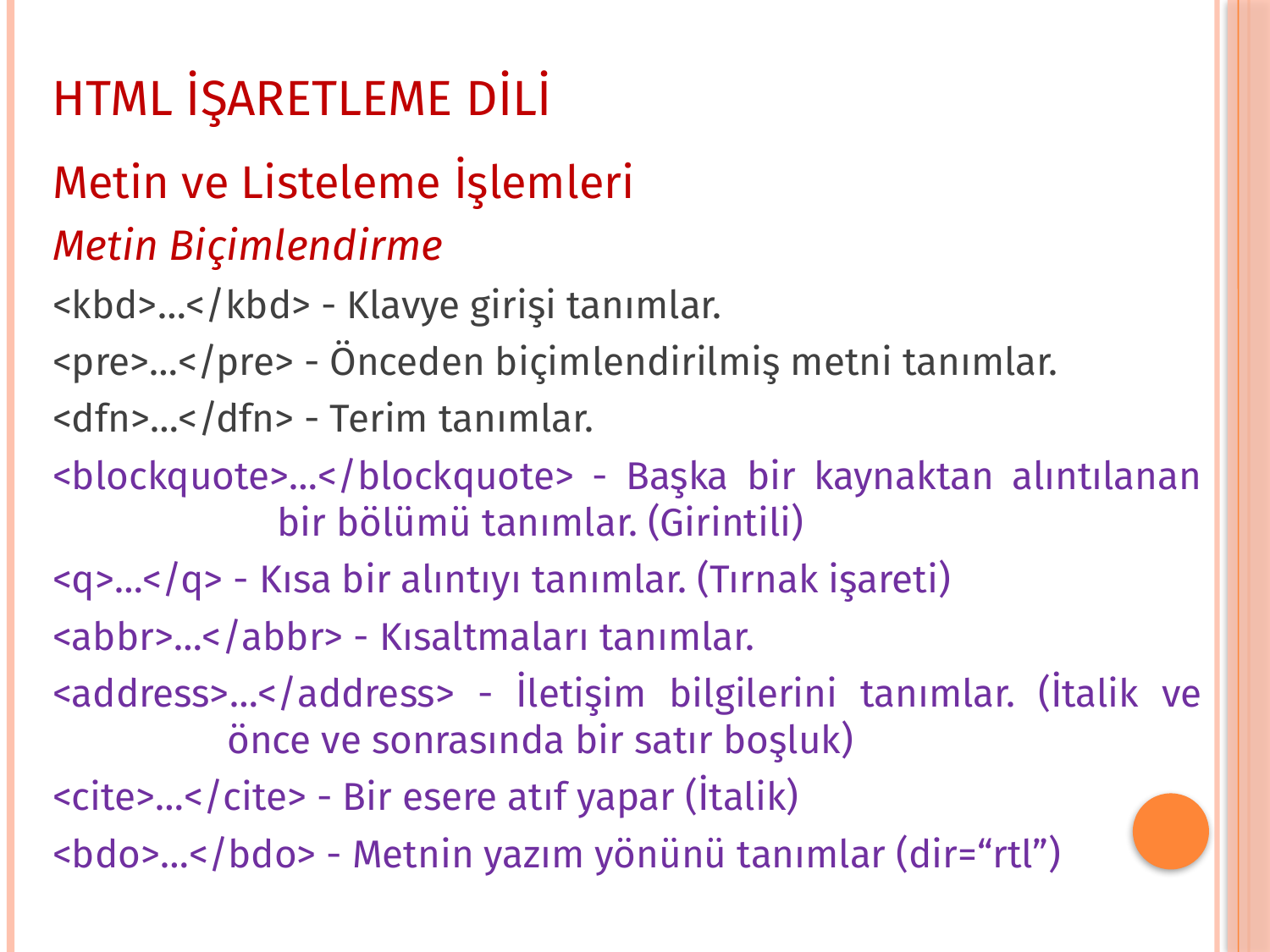

HTML İŞARETLEME DİLİ
Metin ve Listeleme İşlemleri
Metin Biçimlendirme
<kbd>…</kbd> - Klavye girişi tanımlar.
<pre>…</pre> - Önceden biçimlendirilmiş metni tanımlar.
<dfn>…</dfn> - Terim tanımlar.
<blockquote>…</blockquote> - Başka bir kaynaktan alıntılanan bir bölümü tanımlar. (Girintili)
<q>…</q> - Kısa bir alıntıyı tanımlar. (Tırnak işareti)
<abbr>…</abbr> - Kısaltmaları tanımlar.
<address>…</address> - İletişim bilgilerini tanımlar. (İtalik ve önce ve sonrasında bir satır boşluk)
<cite>…</cite> - Bir esere atıf yapar (İtalik)
<bdo>…</bdo> - Metnin yazım yönünü tanımlar (dir=“rtl”)